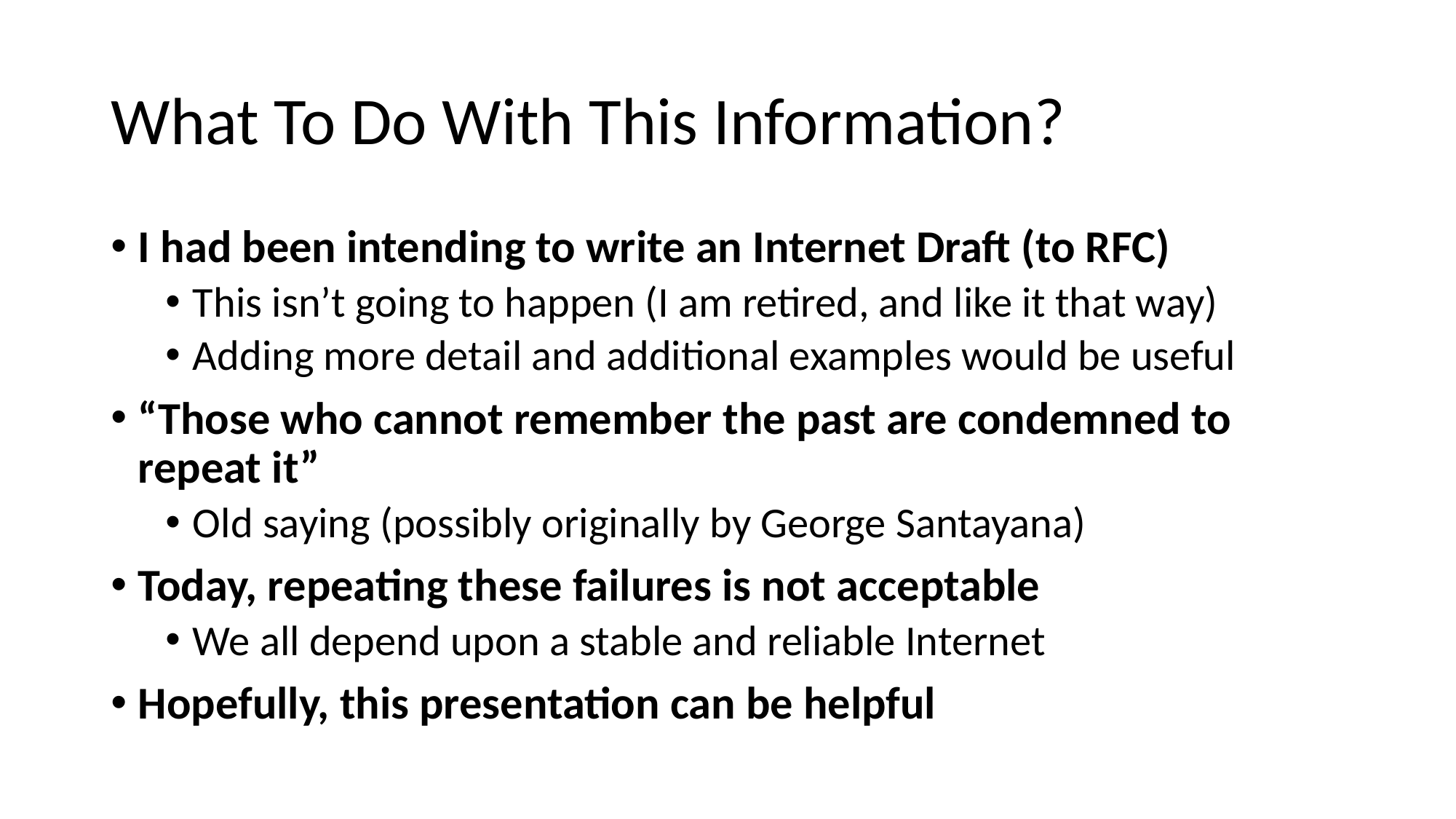

# What To Do With This Information?
I had been intending to write an Internet Draft (to RFC)
This isn’t going to happen (I am retired, and like it that way)
Adding more detail and additional examples would be useful
“Those who cannot remember the past are condemned to repeat it”
Old saying (possibly originally by George Santayana)
Today, repeating these failures is not acceptable
We all depend upon a stable and reliable Internet
Hopefully, this presentation can be helpful